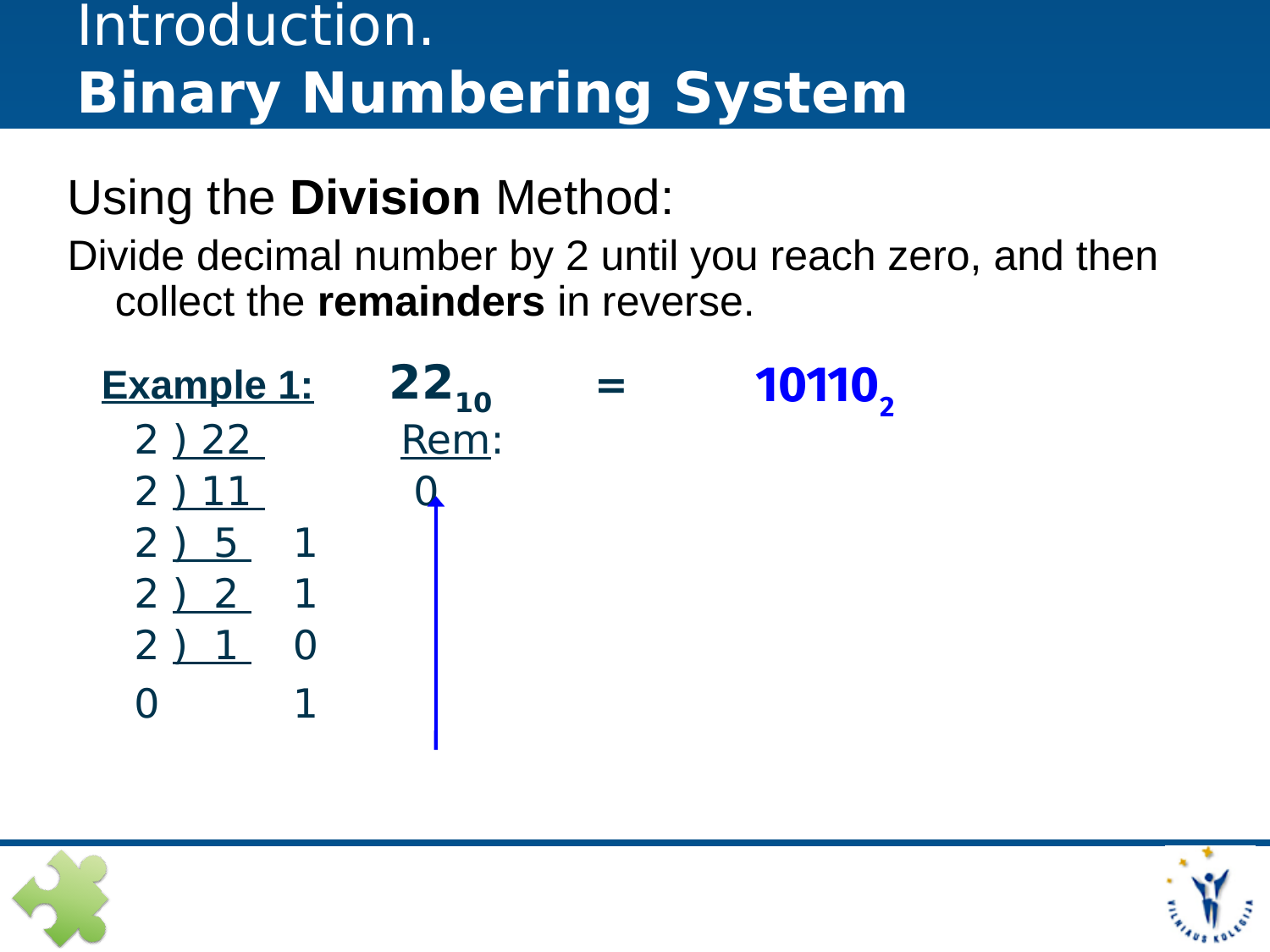

# Introduction. Binary Numbering System
Using the Division Method:
Divide decimal number by 2 until you reach zero, and then collect the remainders in reverse.

 Example 1:		 2210       =
	2 ) 22 	  Rem:
	2 ) 11 	   0
	2 )  5 	   1
	2 )  2 	   1
	2 )  1 	   0
		0	   1
101102